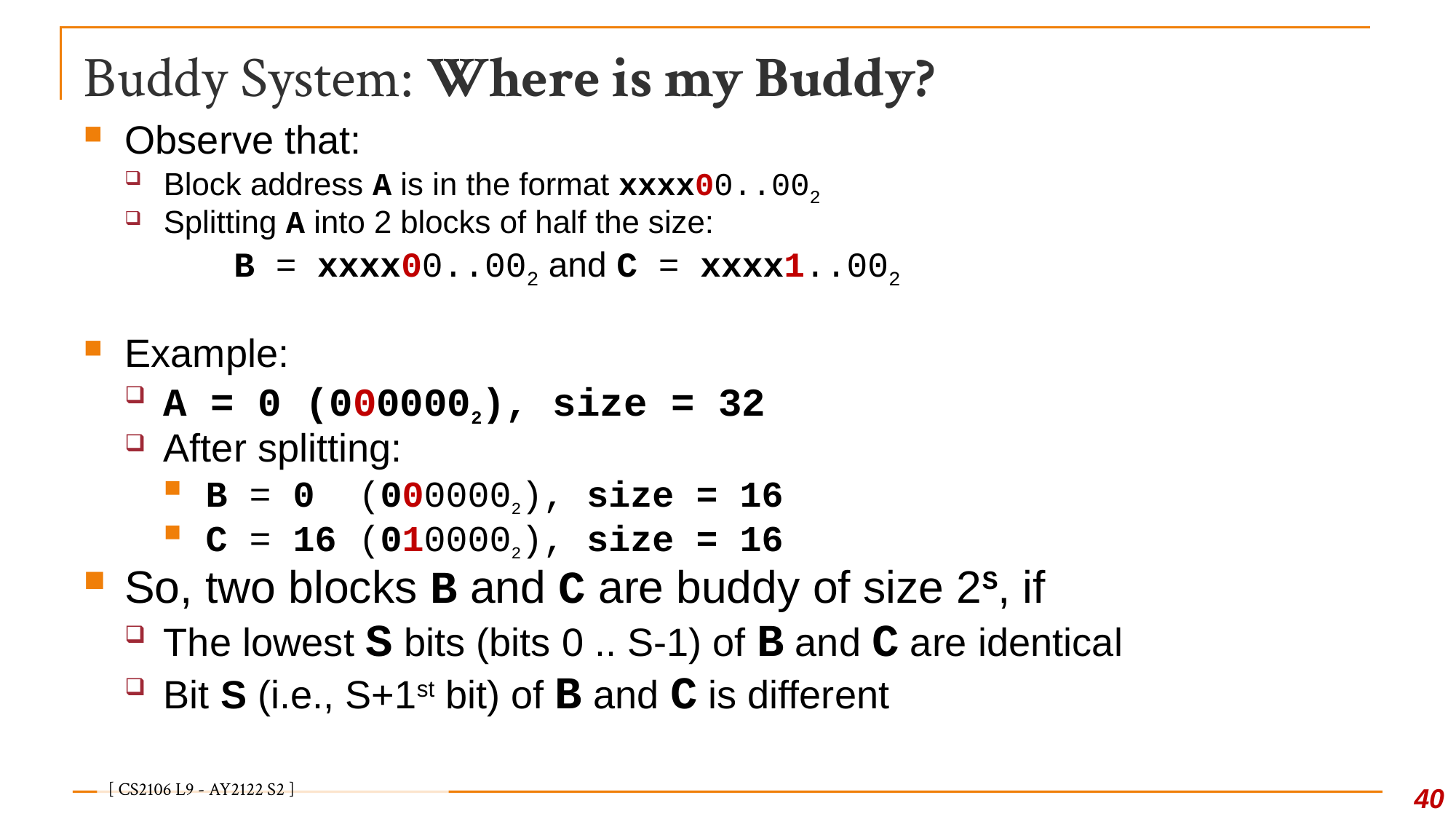

# Buddy System: Where is my Buddy?
Observe that:
Block address A is in the format xxxx00..002
Splitting A into 2 blocks of half the size:
		B = xxxx00..002 and C = xxxx1..002

Example:
A = 0 (0000002), size = 32
After splitting:
B = 0  (0000002), size = 16
C = 16 (0100002), size = 16
So, two blocks B and C are buddy of size 2S, if
The lowest S bits (bits 0 .. S-1) of B and C are identical
Bit S (i.e., S+1st bit) of B and C is different

40
[ CS2106 L9 - AY2122 S2 ]